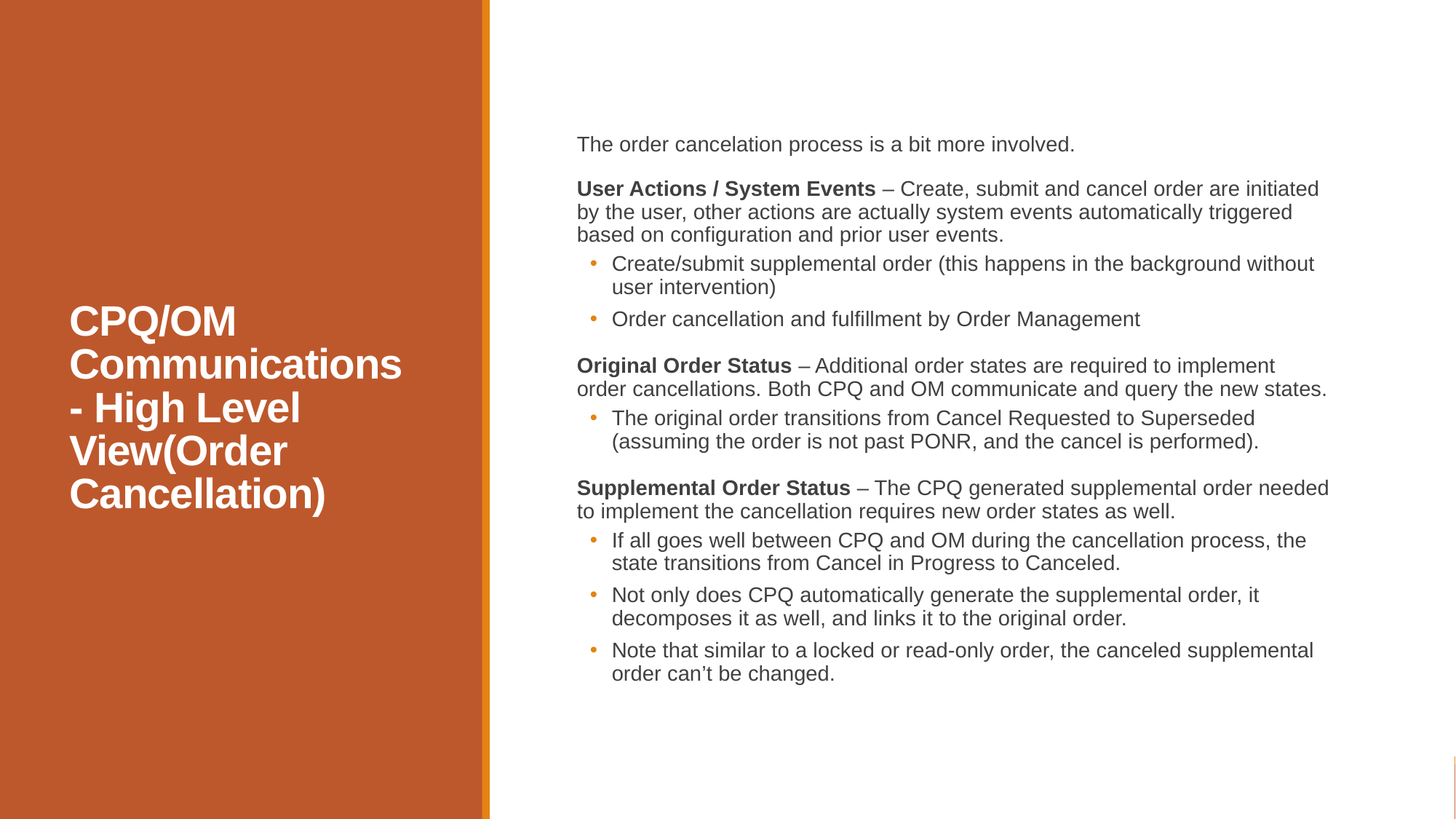

# CPQ/OM Communications - High Level View(Order Cancellation)
The order cancelation process is a bit more involved.
User Actions / System Events – Create, submit and cancel order are initiated by the user, other actions are actually system events automatically triggered based on configuration and prior user events.
Create/submit supplemental order (this happens in the background without user intervention)
Order cancellation and fulfillment by Order Management
Original Order Status – Additional order states are required to implement order cancellations. Both CPQ and OM communicate and query the new states.
The original order transitions from Cancel Requested to Superseded (assuming the order is not past PONR, and the cancel is performed).
Supplemental Order Status – The CPQ generated supplemental order needed to implement the cancellation requires new order states as well.
If all goes well between CPQ and OM during the cancellation process, the state transitions from Cancel in Progress to Canceled.
Not only does CPQ automatically generate the supplemental order, it decomposes it as well, and links it to the original order.
Note that similar to a locked or read-only order, the canceled supplemental order can’t be changed.